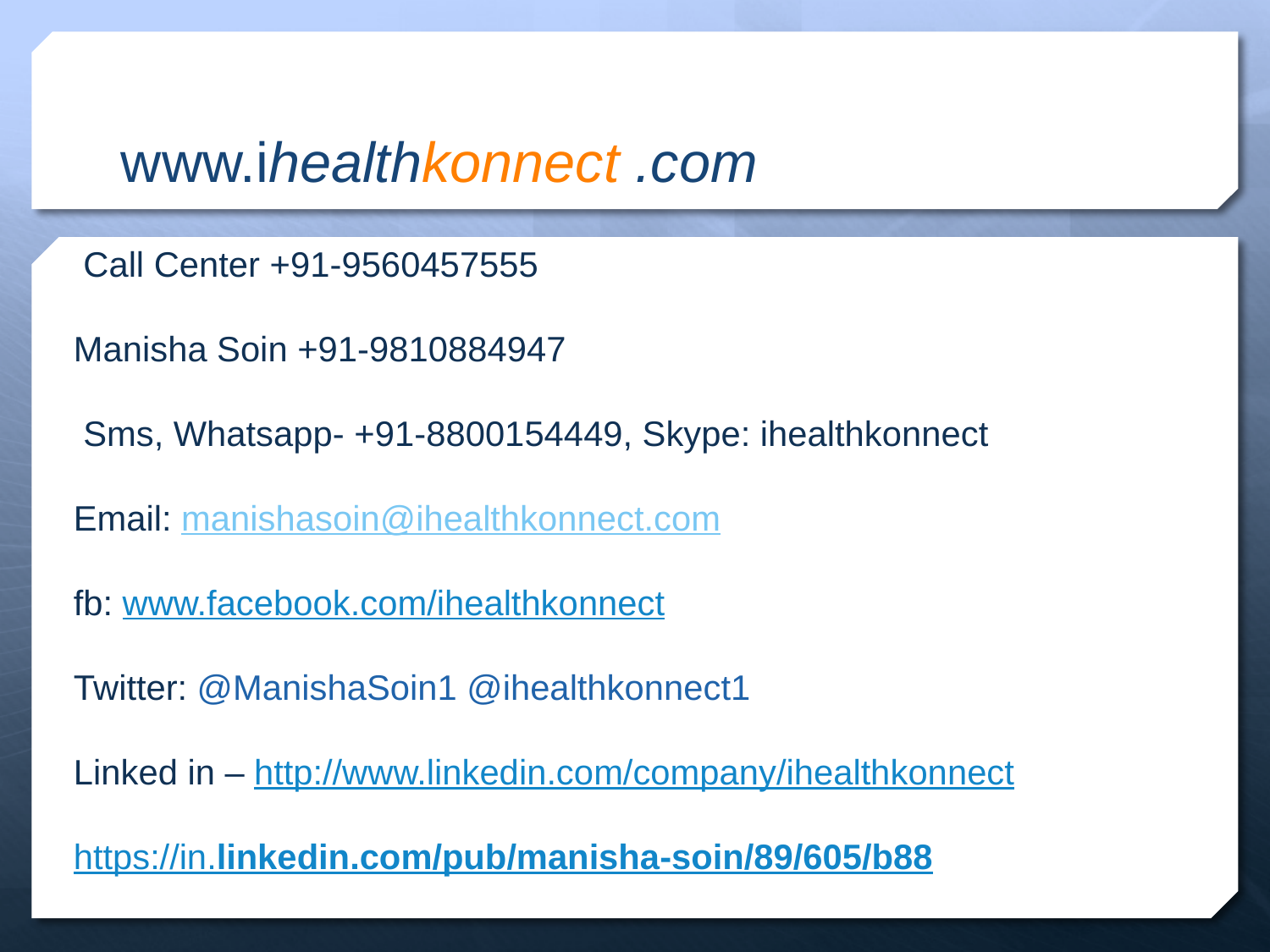

# www.ihealthkonnect .com
 Call Center +91-9560457555

Manisha Soin +91-9810884947

 Sms, Whatsapp- +91-8800154449, Skype: ihealthkonnect

Email: manishasoin@ihealthkonnect.com

fb: www.facebook.com/ihealthkonnect

Twitter: @ManishaSoin1 @ihealthkonnect1

Linked in – http://www.linkedin.com/company/ihealthkonnect

https://in.linkedin.com/pub/manisha-soin/89/605/b88